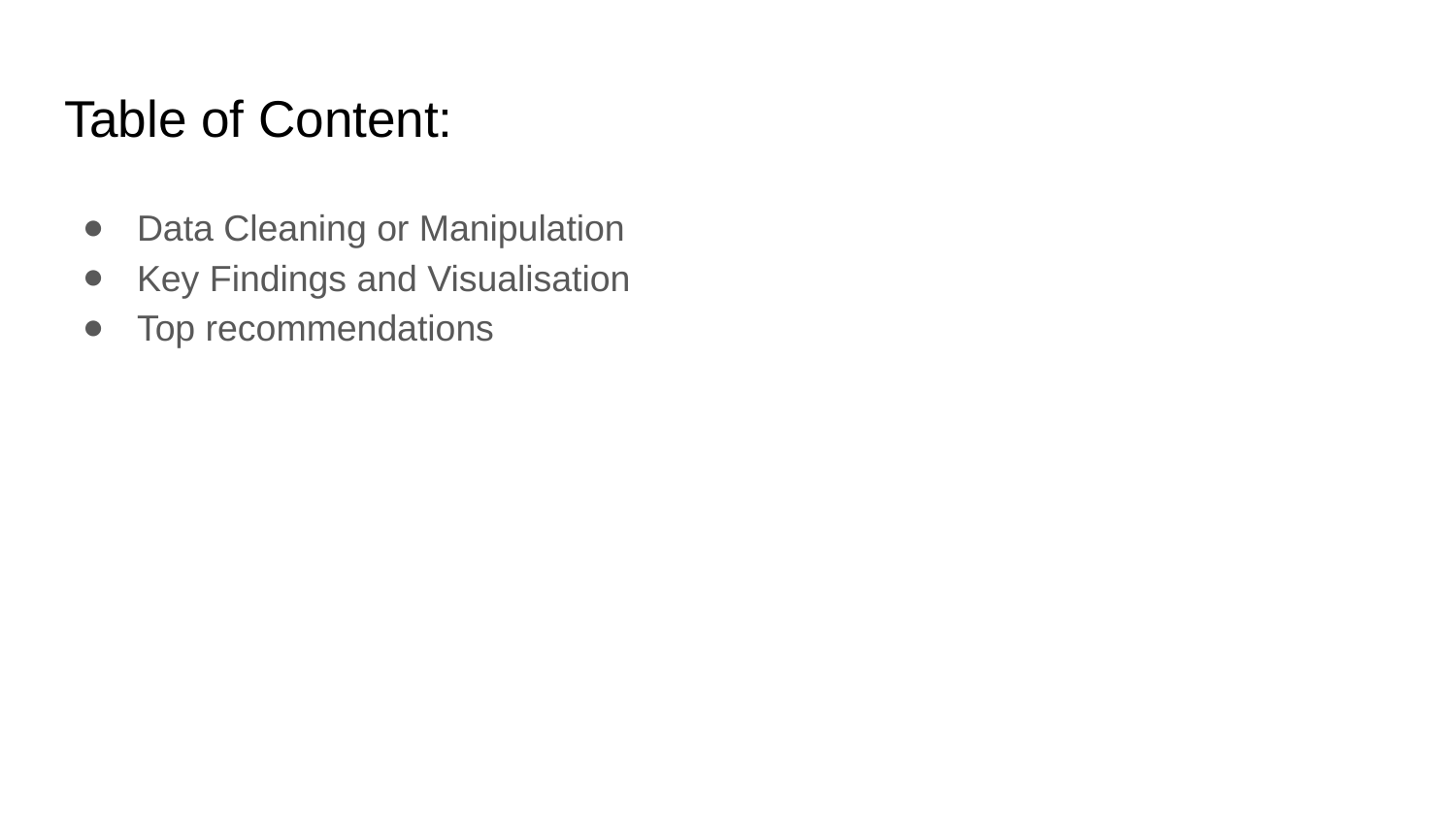

# Table of Content:
Data Cleaning or Manipulation
Key Findings and Visualisation
Top recommendations